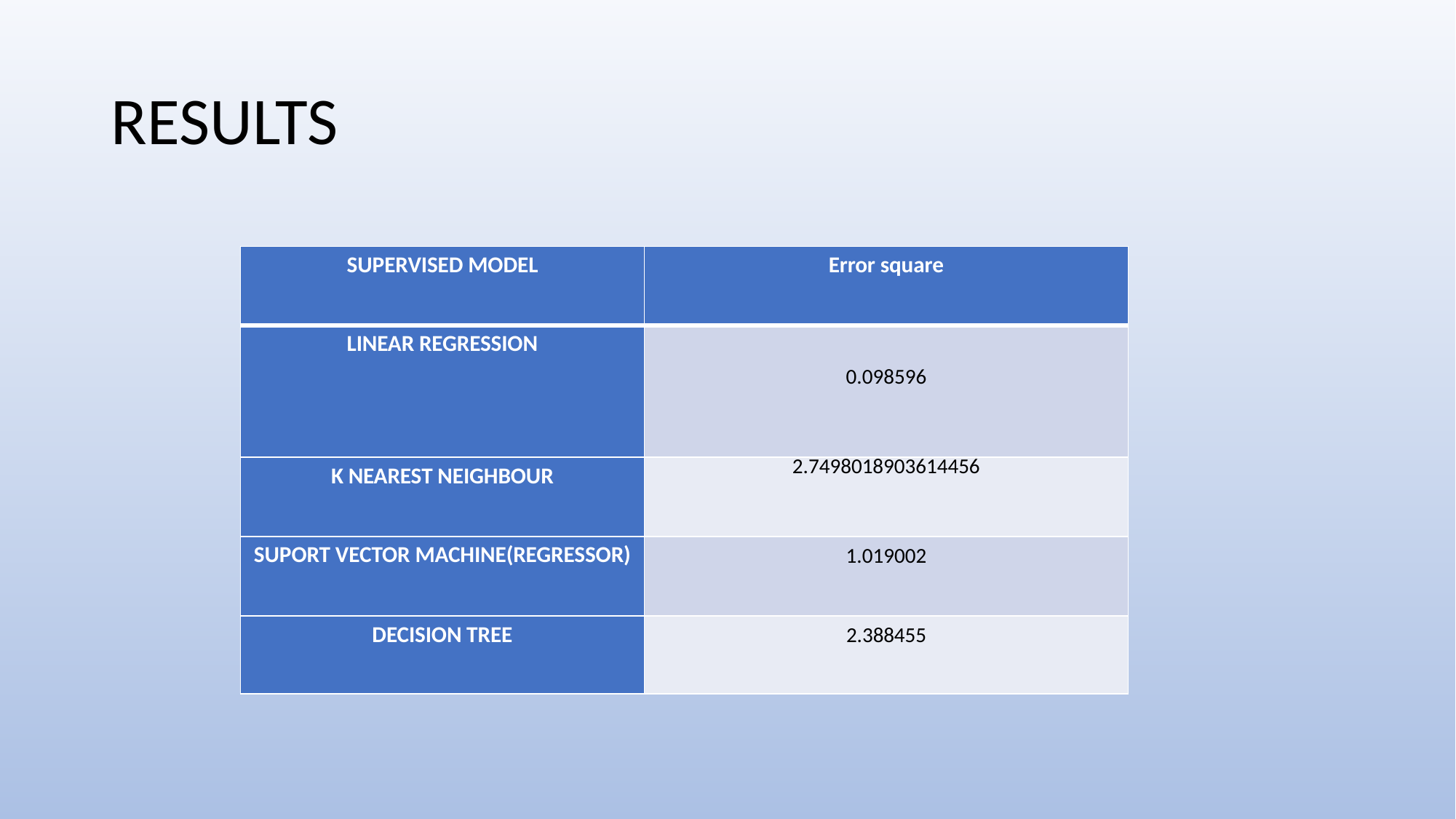

# RESULTS
| SUPERVISED MODEL | Error square |
| --- | --- |
| LINEAR REGRESSION | 0.098596 |
| K NEAREST NEIGHBOUR | 2.7498018903614456 |
| SUPORT VECTOR MACHINE(REGRESSOR) | 1.019002 |
| DECISION TREE | 2.388455 |